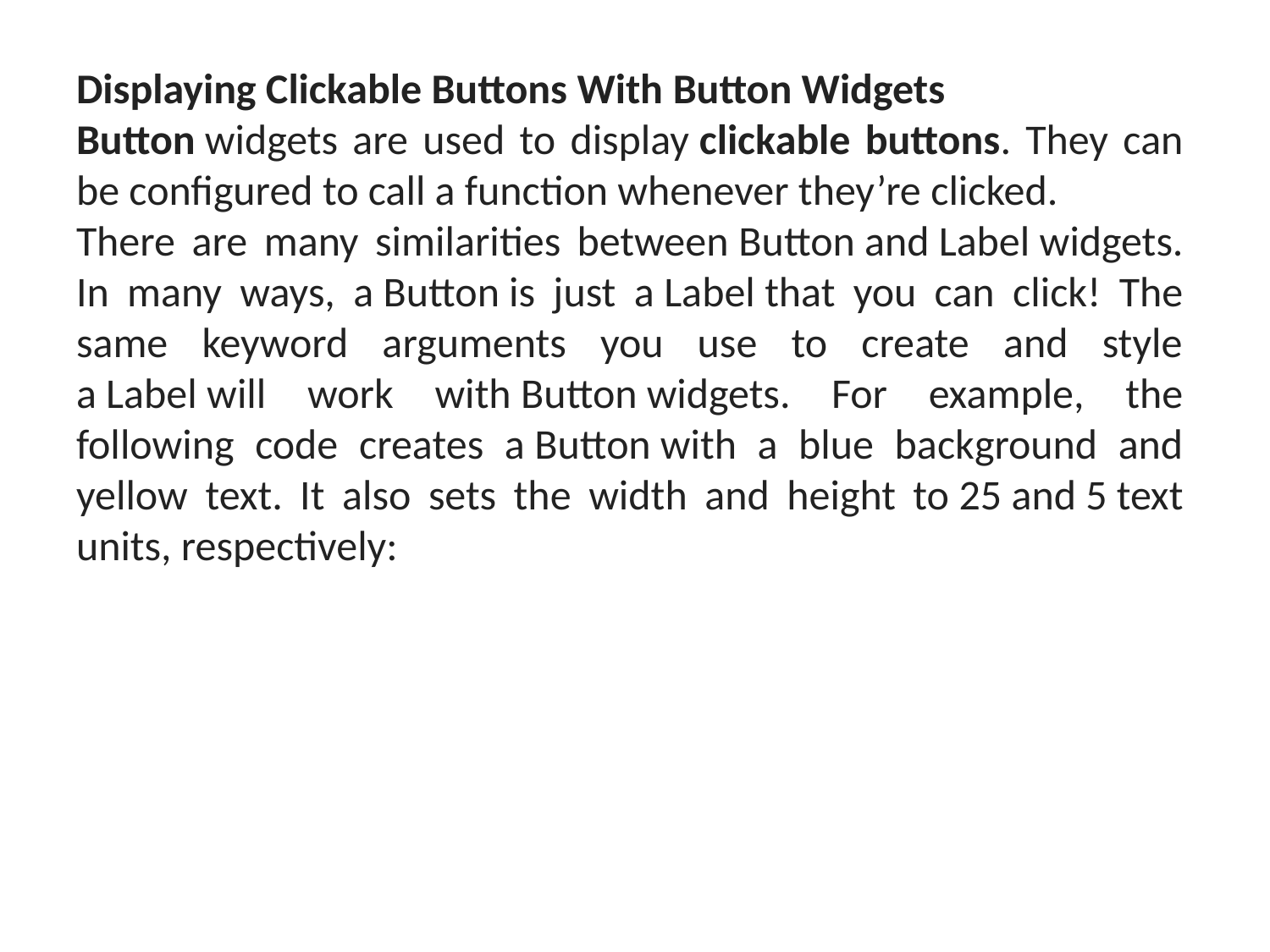

Displaying Clickable Buttons With Button Widgets
Button widgets are used to display clickable buttons. They can be configured to call a function whenever they’re clicked.
There are many similarities between Button and Label widgets. In many ways, a Button is just a Label that you can click! The same keyword arguments you use to create and style a Label will work with Button widgets. For example, the following code creates a Button with a blue background and yellow text. It also sets the width and height to 25 and 5 text units, respectively: